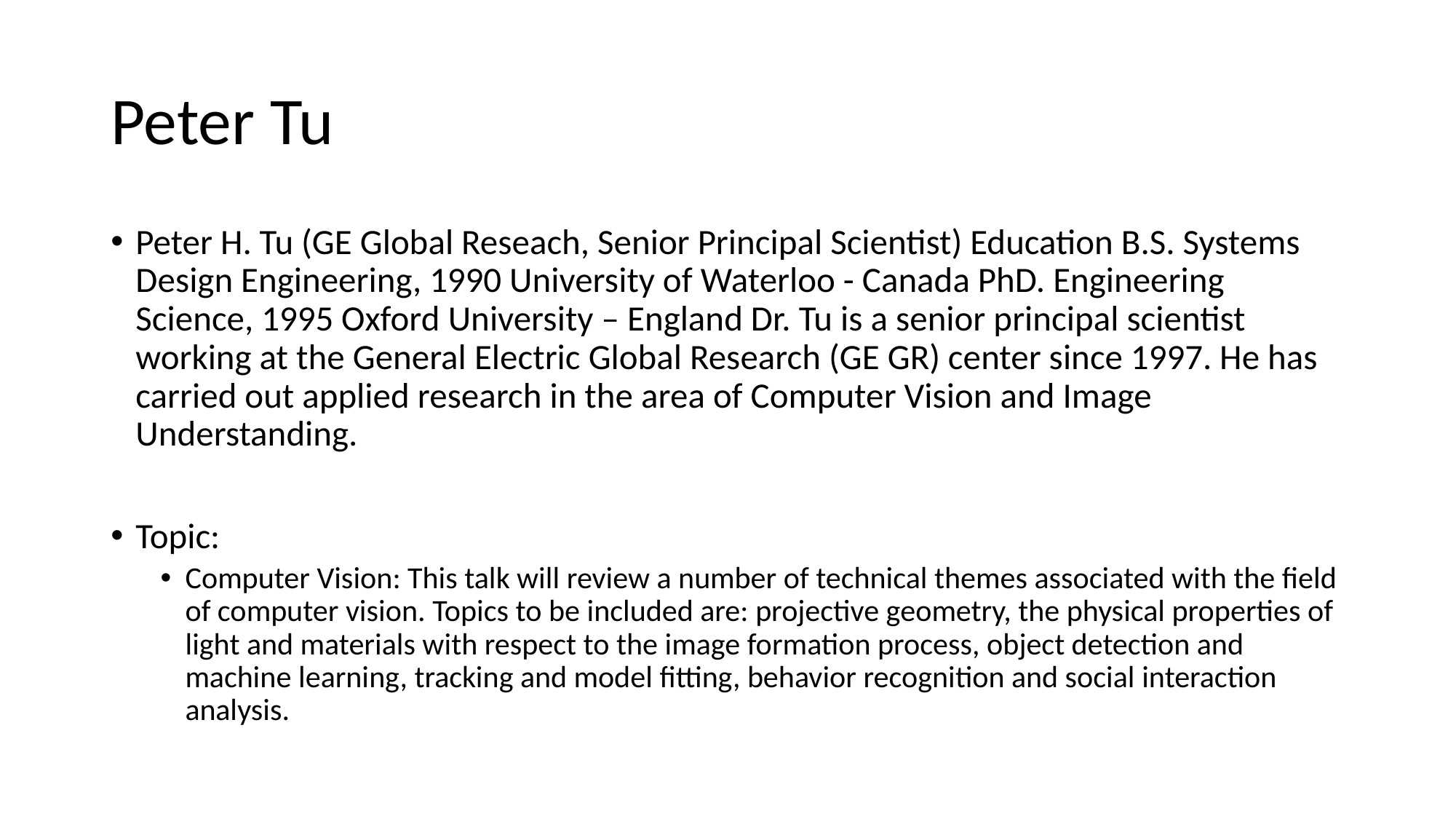

# Peter Tu
Peter H. Tu (GE Global Reseach, Senior Principal Scientist) Education B.S. Systems Design Engineering, 1990 University of Waterloo - Canada PhD. Engineering Science, 1995 Oxford University – England Dr. Tu is a senior principal scientist working at the General Electric Global Research (GE GR) center since 1997. He has carried out applied research in the area of Computer Vision and Image Understanding.

Topic:
Computer Vision: This talk will review a number of technical themes associated with the field of computer vision. Topics to be included are: projective geometry, the physical properties of light and materials with respect to the image formation process, object detection and machine learning, tracking and model fitting, behavior recognition and social interaction analysis.